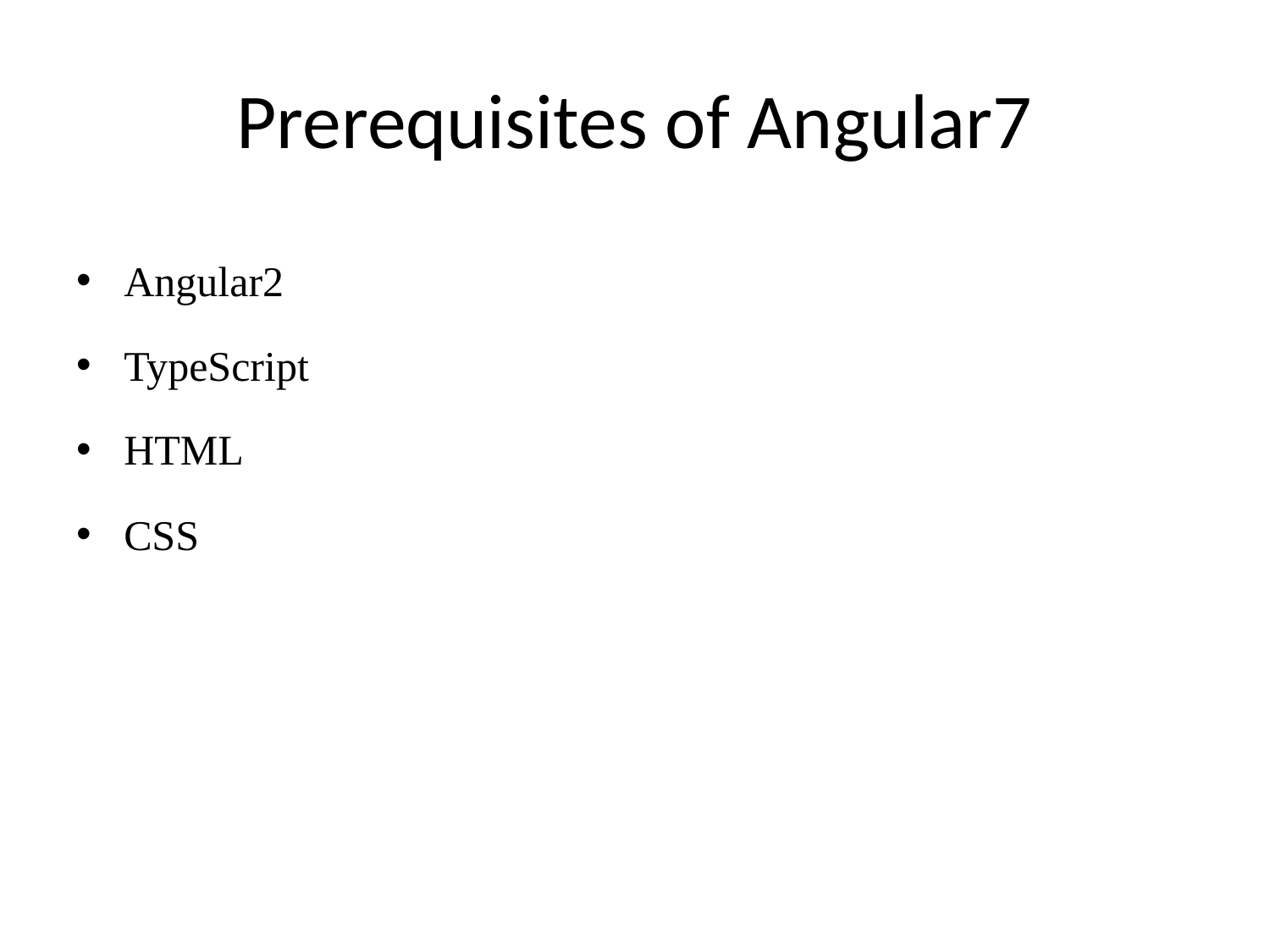

# Prerequisites of Angular7
Angular2
TypeScript
HTML
CSS